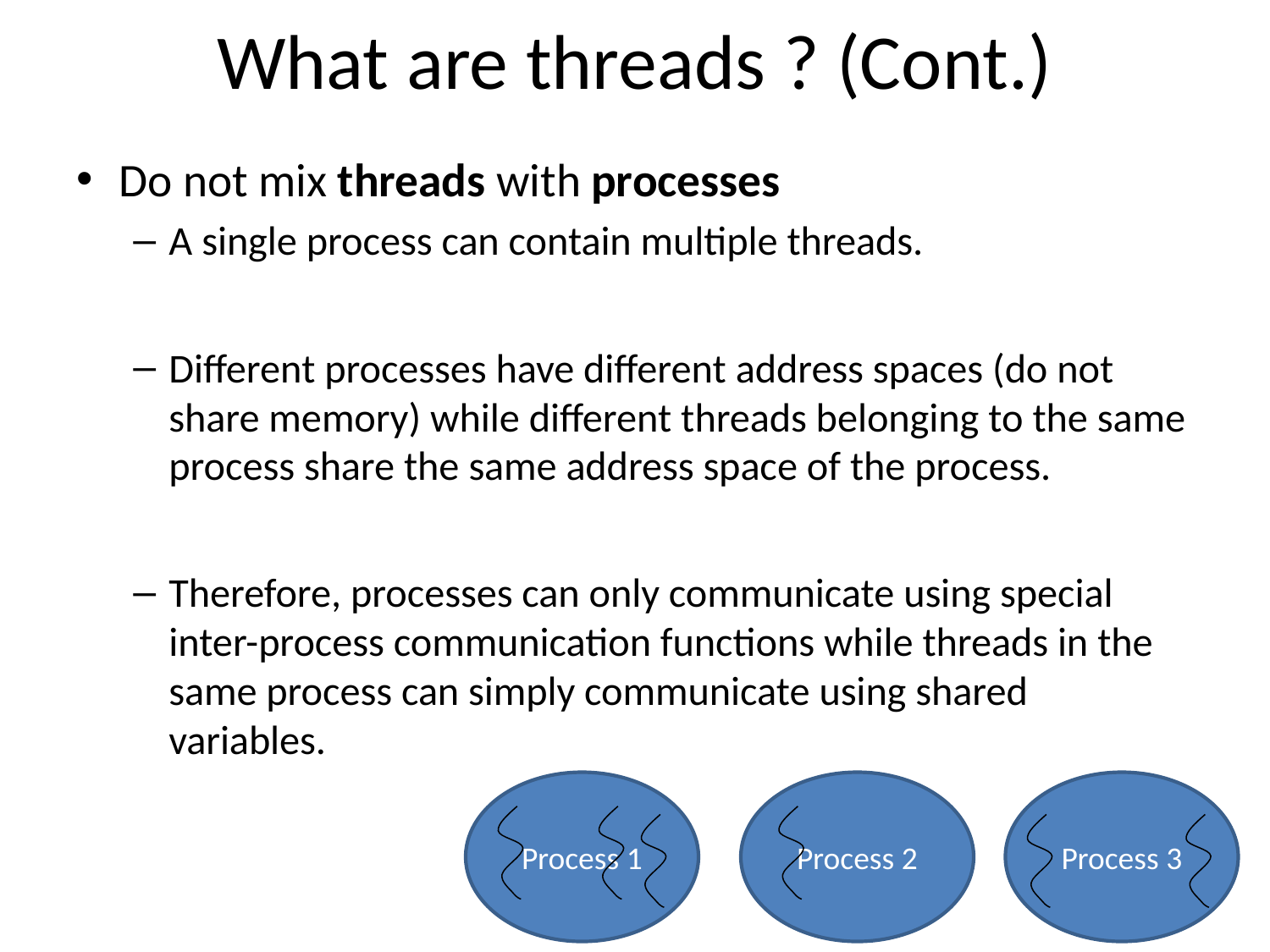

# What are threads ? (Cont.)
Do not mix threads with processes
A single process can contain multiple threads.

Different processes have different address spaces (do not share memory) while different threads belonging to the same process share the same address space of the process.

Therefore, processes can only communicate using special inter-process communication functions while threads in the same process can simply communicate using shared variables.
Process 1
Process 2
Process 3